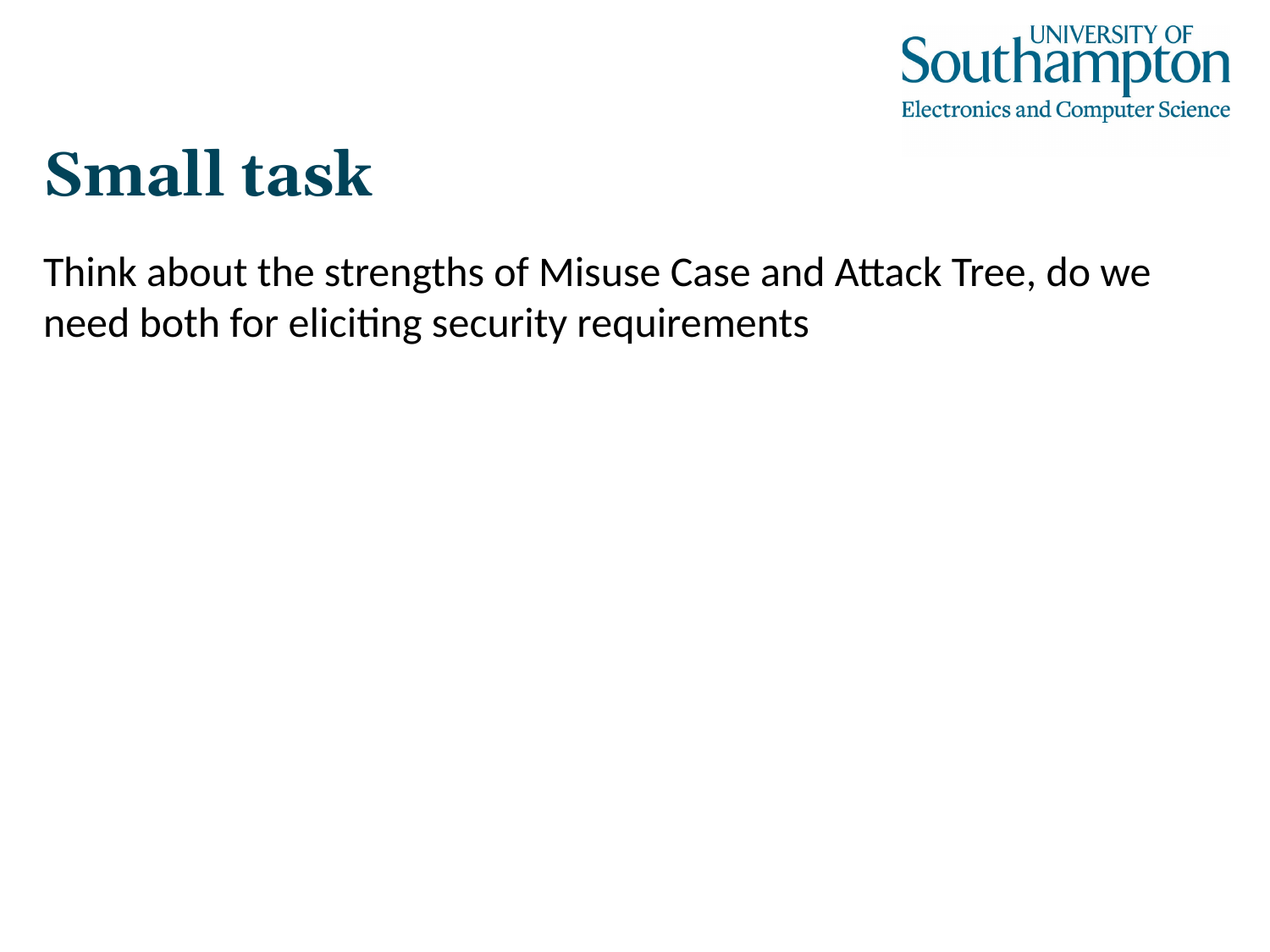

# Small task
Think about the strengths of Misuse Case and Attack Tree, do we need both for eliciting security requirements